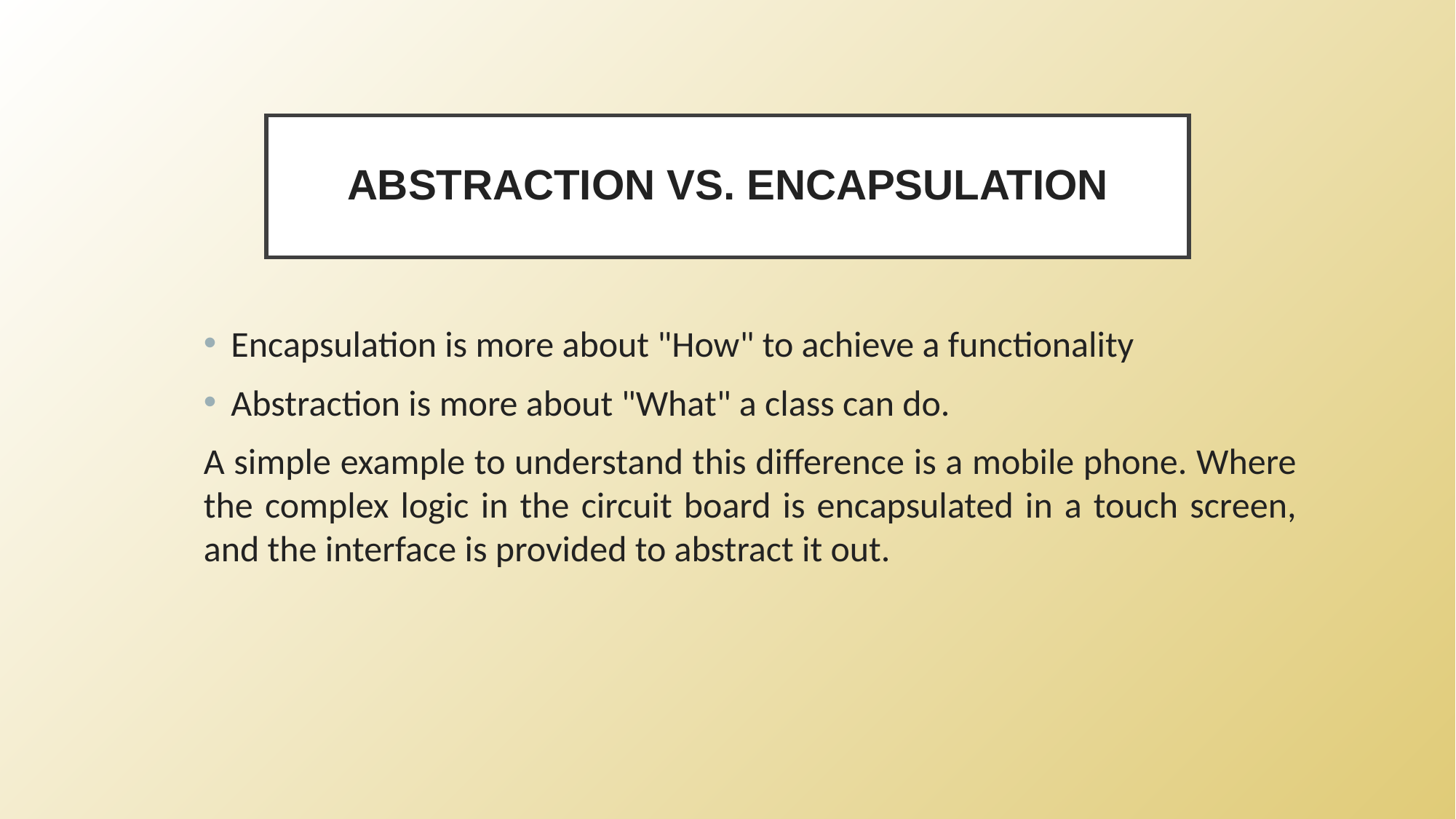

# ABSTRACTION VS. ENCAPSULATION
Encapsulation is more about "How" to achieve a functionality
Abstraction is more about "What" a class can do.
A simple example to understand this difference is a mobile phone. Where the complex logic in the circuit board is encapsulated in a touch screen, and the interface is provided to abstract it out.